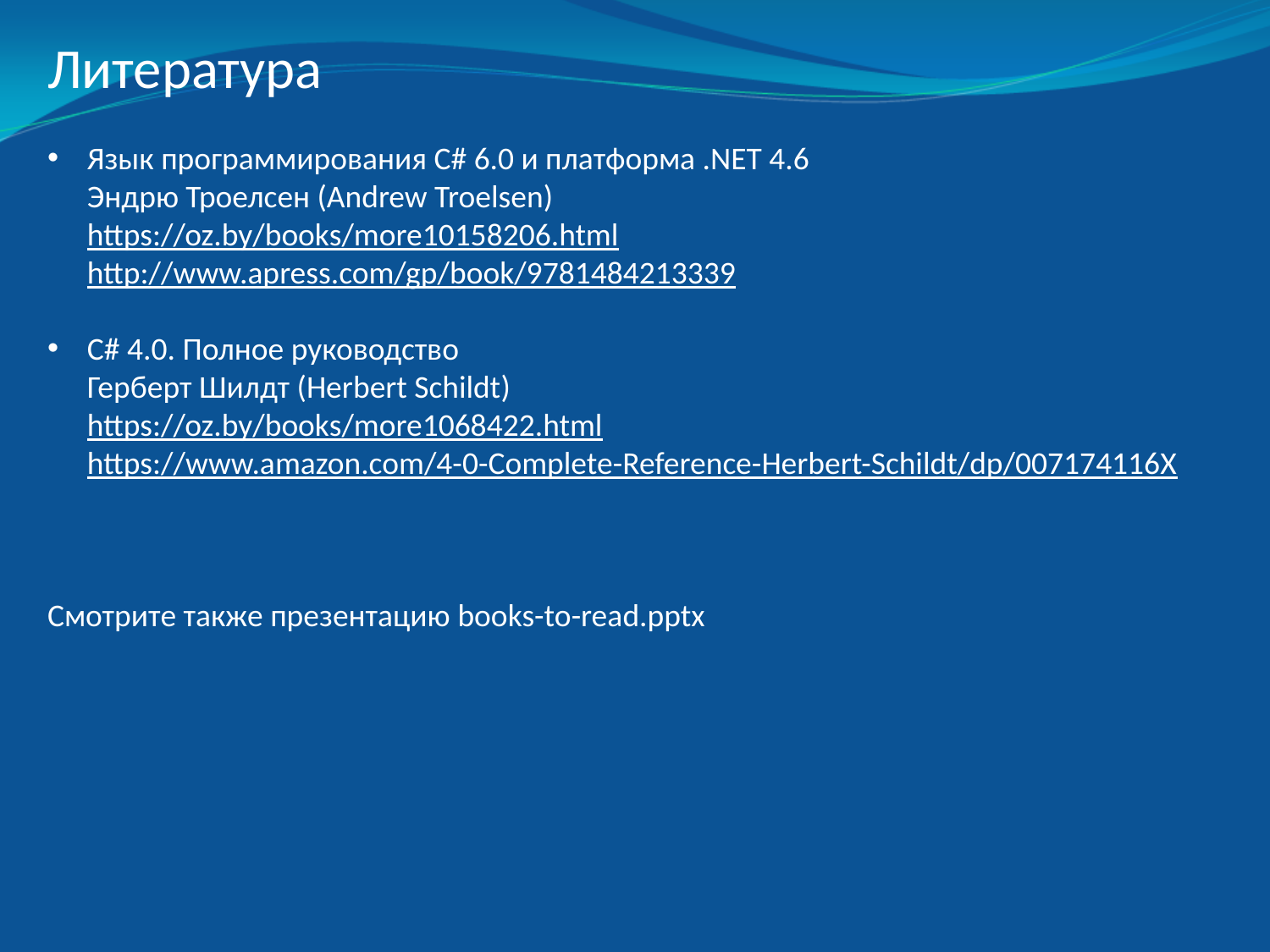

Литература

Язык программирования C# 6.0 и платформа .NET 4.6
Эндрю Троелсен (Andrew Troelsen)
https://oz.by/books/more10158206.html
http://www.apress.com/gp/book/9781484213339
C# 4.0. Полное руководство
Герберт Шилдт (Herbert Schildt)
https://oz.by/books/more1068422.html
https://www.amazon.com/4-0-Complete-Reference-Herbert-Schildt/dp/007174116X

Смотрите также презентацию books-to-read.pptx